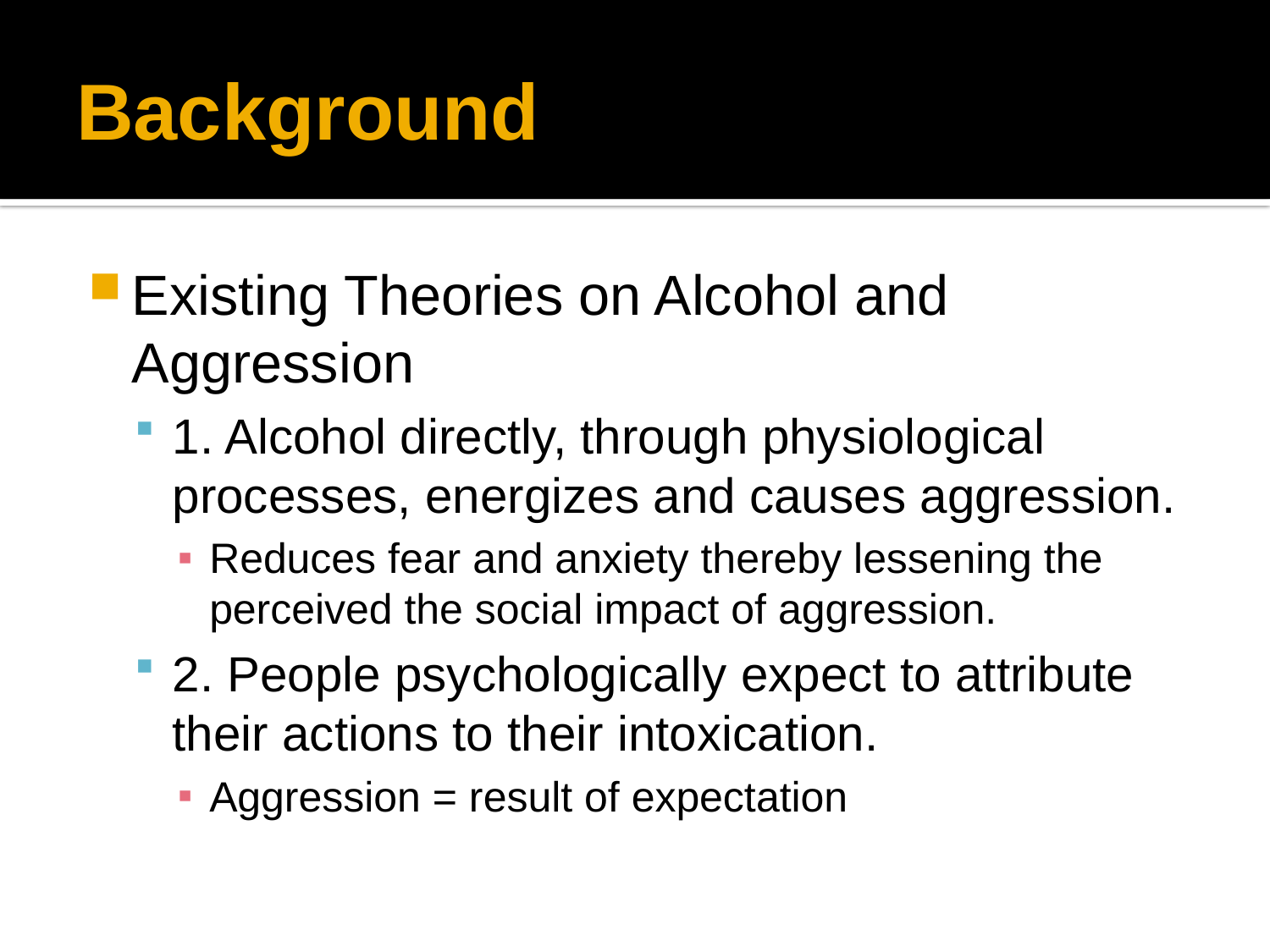

# Background
Existing Theories on Alcohol and Aggression
1. Alcohol directly, through physiological processes, energizes and causes aggression.
Reduces fear and anxiety thereby lessening the perceived the social impact of aggression.
2. People psychologically expect to attribute their actions to their intoxication.
Aggression = result of expectation